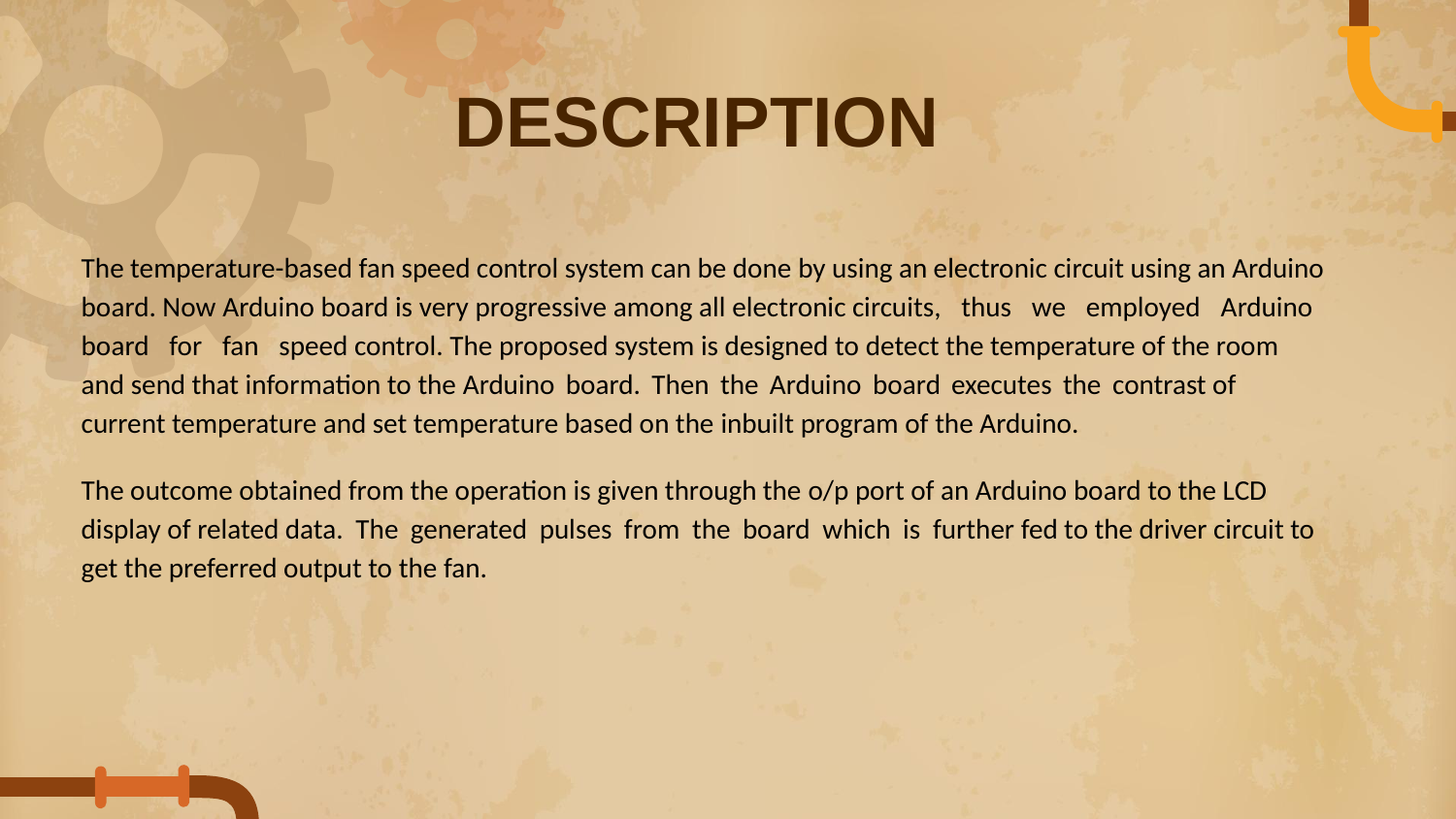

DESCRIPTION
The temperature-based fan speed control system can be done by using an electronic circuit using an Arduino board. Now Arduino board is very progressive among all electronic circuits, thus we employed Arduino board for fan speed control. The proposed system is designed to detect the temperature of the room and send that information to the Arduino board. Then the Arduino board executes the contrast of current temperature and set temperature based on the inbuilt program of the Arduino.

The outcome obtained from the operation is given through the o/p port of an Arduino board to the LCD display of related data. The generated pulses from the board which is further fed to the driver circuit to get the preferred output to the fan.